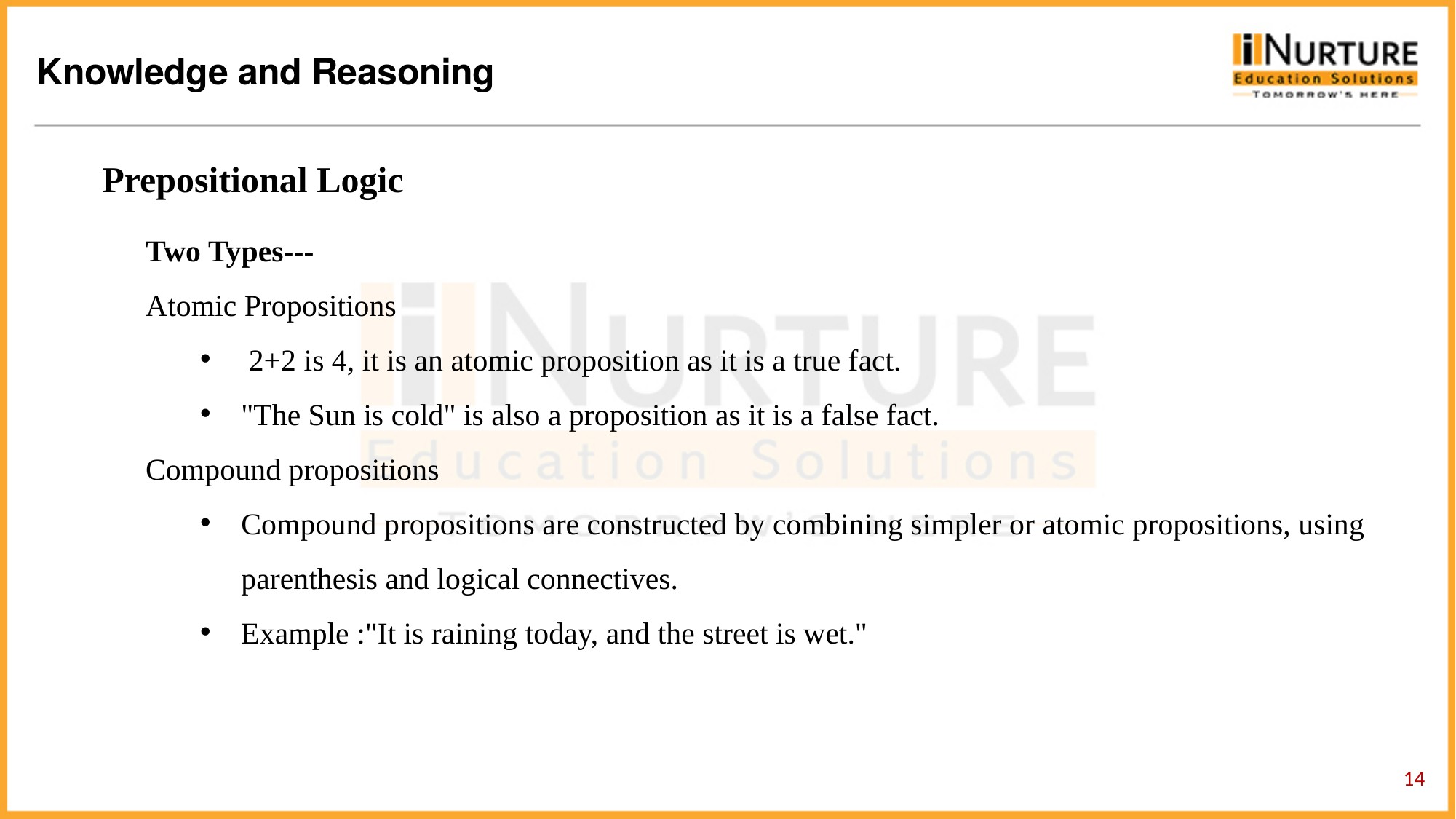

Prepositional Logic
Two Types---
Atomic Propositions
 2+2 is 4, it is an atomic proposition as it is a true fact.
"The Sun is cold" is also a proposition as it is a false fact.
Compound propositions
Compound propositions are constructed by combining simpler or atomic propositions, using parenthesis and logical connectives.
Example :"It is raining today, and the street is wet."